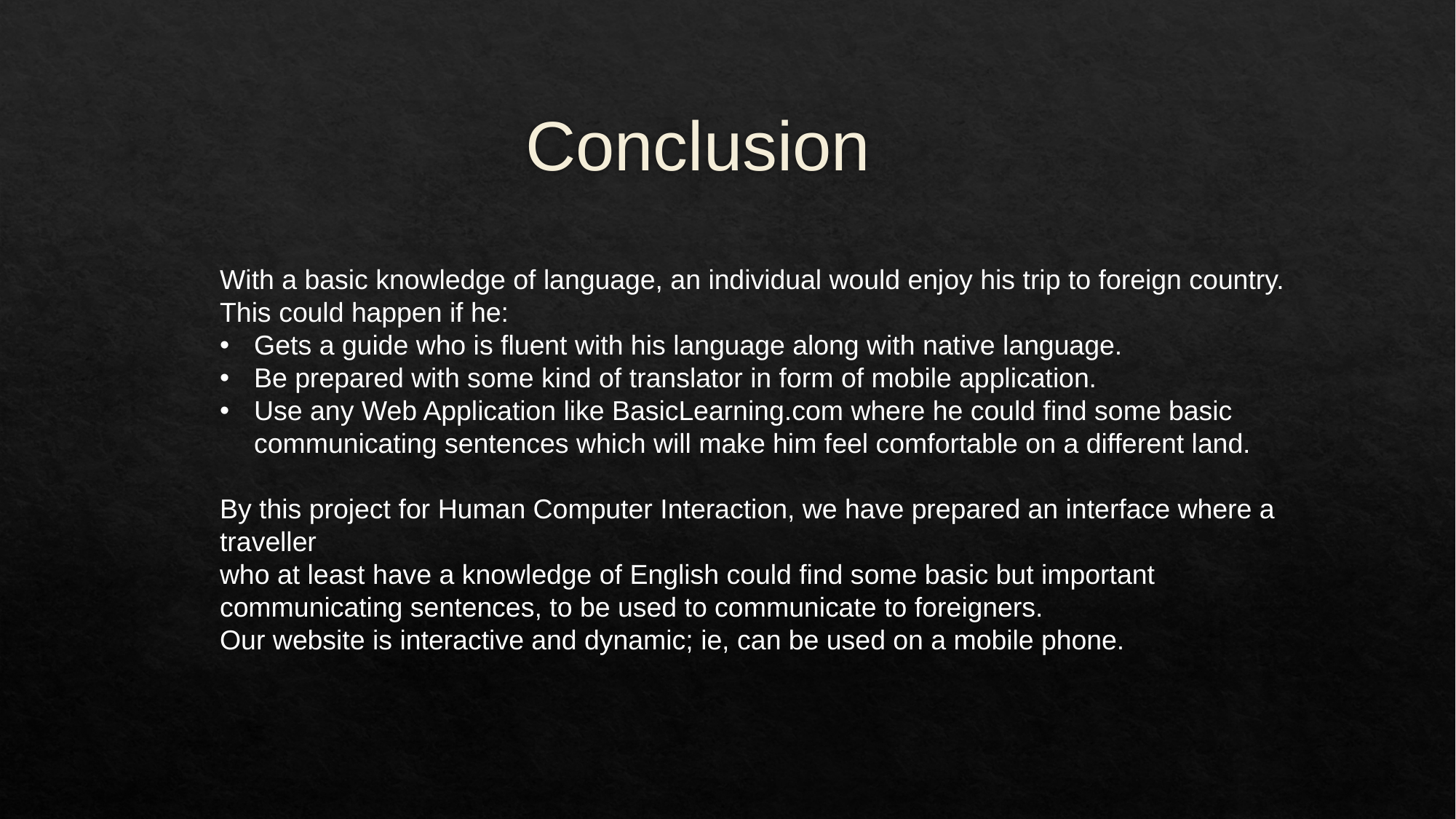

# Conclusion
With a basic knowledge of language, an individual would enjoy his trip to foreign country.
This could happen if he:
Gets a guide who is fluent with his language along with native language.
Be prepared with some kind of translator in form of mobile application.
Use any Web Application like BasicLearning.com where he could find some basic
communicating sentences which will make him feel comfortable on a different land.
By this project for Human Computer Interaction, we have prepared an interface where a traveller
who at least have a knowledge of English could find some basic but important communicating sentences, to be used to communicate to foreigners.
Our website is interactive and dynamic; ie, can be used on a mobile phone.